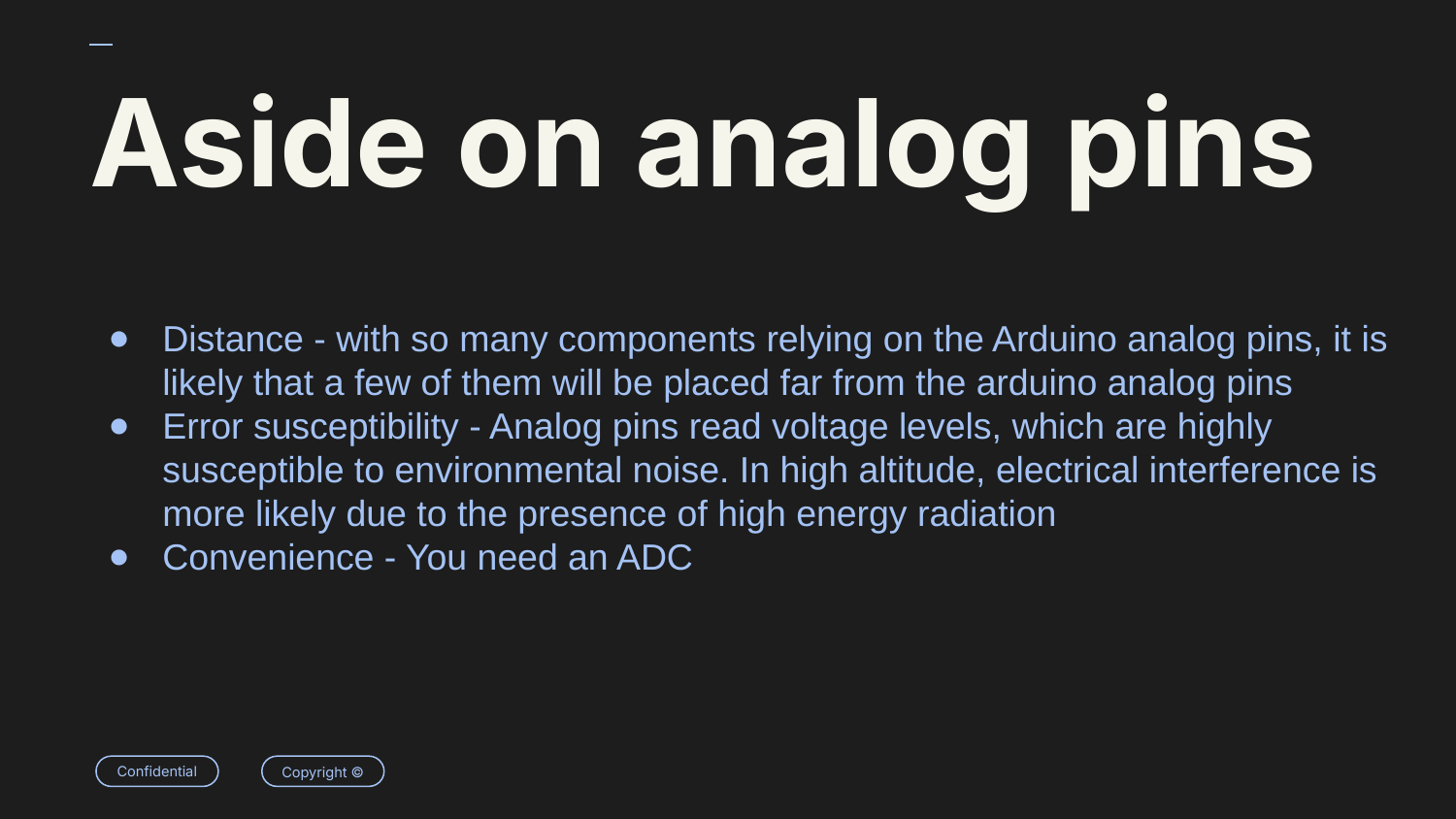

# Aside on analog pins
Distance - with so many components relying on the Arduino analog pins, it is likely that a few of them will be placed far from the arduino analog pins
Error susceptibility - Analog pins read voltage levels, which are highly susceptible to environmental noise. In high altitude, electrical interference is more likely due to the presence of high energy radiation
Convenience - You need an ADC